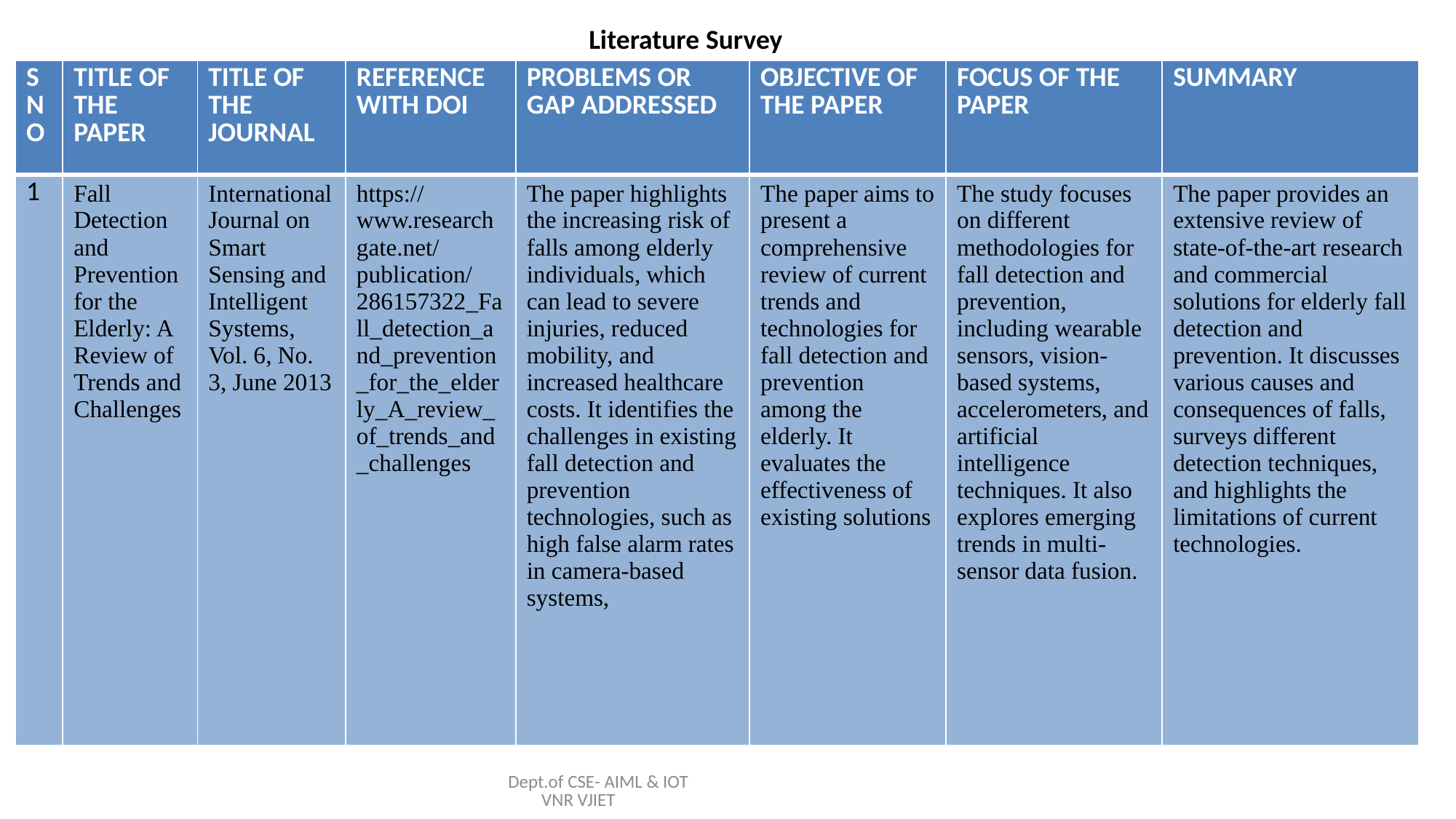

Literature Survey
| SNO | TITLE OF THE PAPER | TITLE OF THE JOURNAL | REFERENCE WITH DOI | PROBLEMS OR GAP ADDRESSED | OBJECTIVE OF THE PAPER | FOCUS OF THE PAPER | SUMMARY |
| --- | --- | --- | --- | --- | --- | --- | --- |
| 1 | Fall Detection and Prevention for the Elderly: A Review of Trends and Challenges | International Journal on Smart Sensing and Intelligent Systems, Vol. 6, No. 3, June 2013 | https://www.researchgate.net/publication/286157322\_Fall\_detection\_and\_prevention\_for\_the\_elderly\_A\_review\_of\_trends\_and\_challenges | The paper highlights the increasing risk of falls among elderly individuals, which can lead to severe injuries, reduced mobility, and increased healthcare costs. It identifies the challenges in existing fall detection and prevention technologies, such as high false alarm rates in camera-based systems, | The paper aims to present a comprehensive review of current trends and technologies for fall detection and prevention among the elderly. It evaluates the effectiveness of existing solutions | The study focuses on different methodologies for fall detection and prevention, including wearable sensors, vision-based systems, accelerometers, and artificial intelligence techniques. It also explores emerging trends in multi-sensor data fusion. | The paper provides an extensive review of state-of-the-art research and commercial solutions for elderly fall detection and prevention. It discusses various causes and consequences of falls, surveys different detection techniques, and highlights the limitations of current technologies. |
Dept.of CSE- AIML & IOT                                                                     VNR VJIET